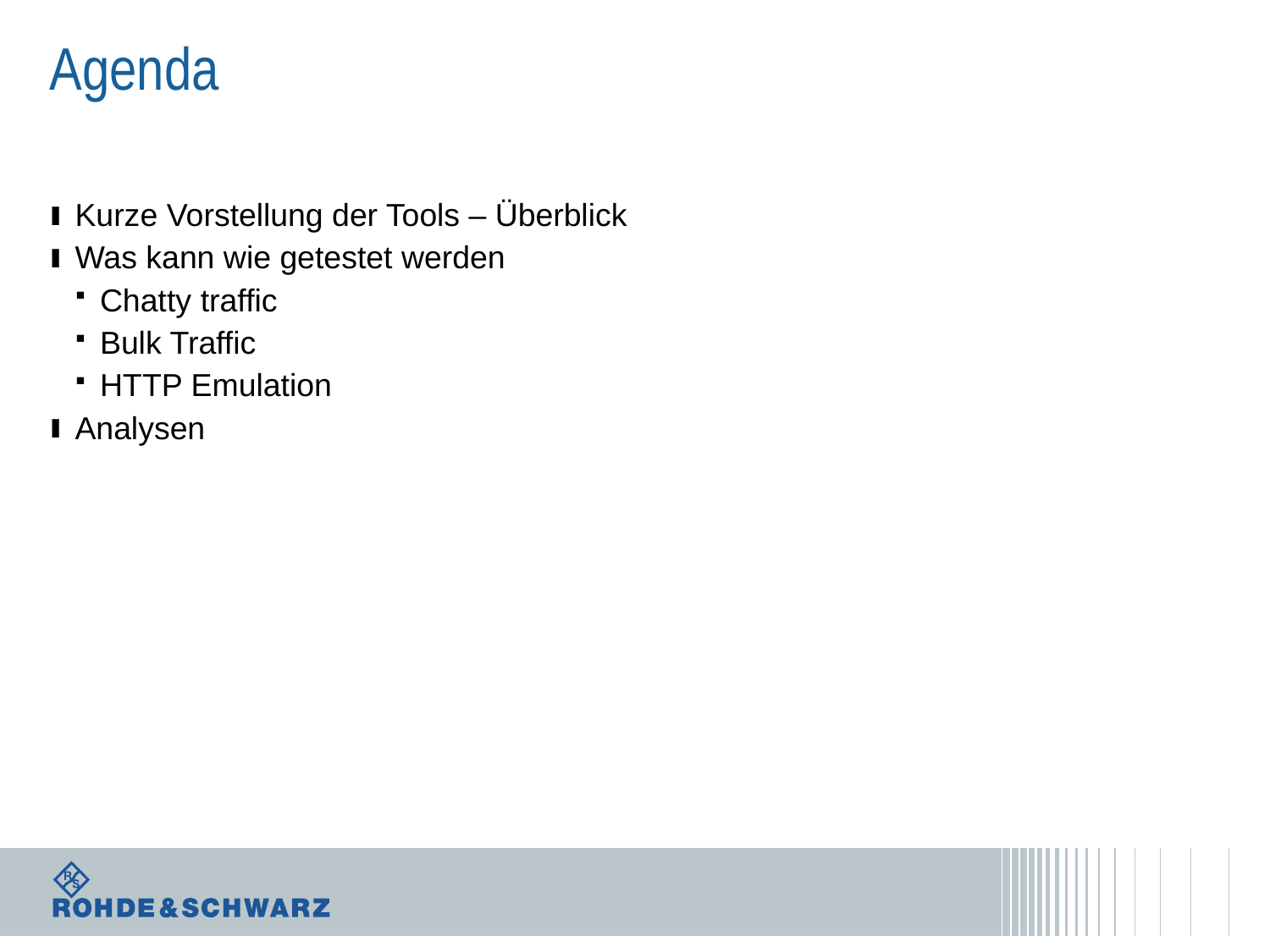

# Agenda
Kurze Vorstellung der Tools – Überblick
Was kann wie getestet werden
Chatty traffic
Bulk Traffic
HTTP Emulation
Analysen